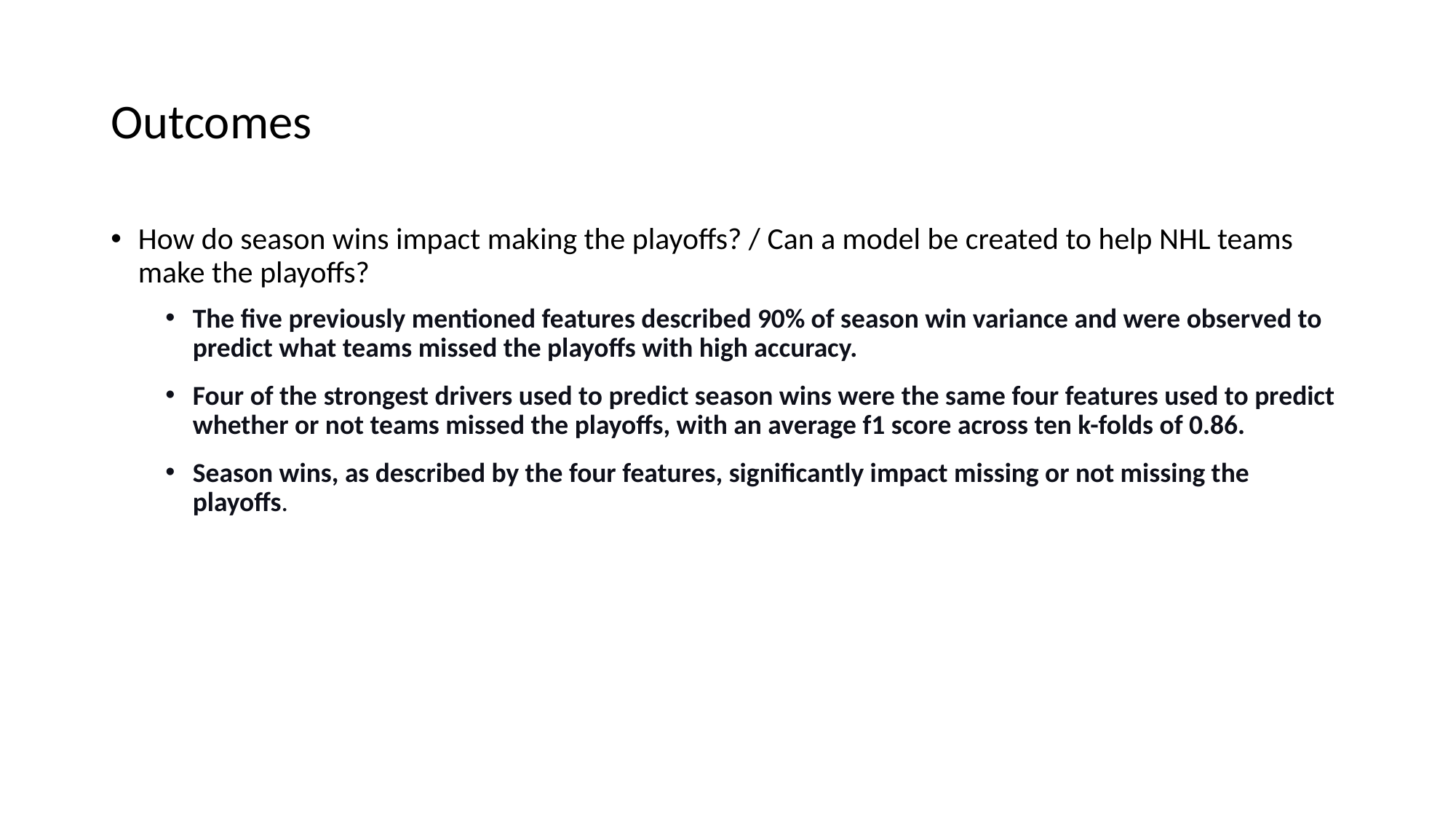

# Outcomes
How do season wins impact making the playoffs? / Can a model be created to help NHL teams make the playoffs?
The five previously mentioned features described 90% of season win variance and were observed to predict what teams missed the playoffs with high accuracy.
Four of the strongest drivers used to predict season wins were the same four features used to predict whether or not teams missed the playoffs, with an average f1 score across ten k-folds of 0.86.
Season wins, as described by the four features, significantly impact missing or not missing the playoffs.